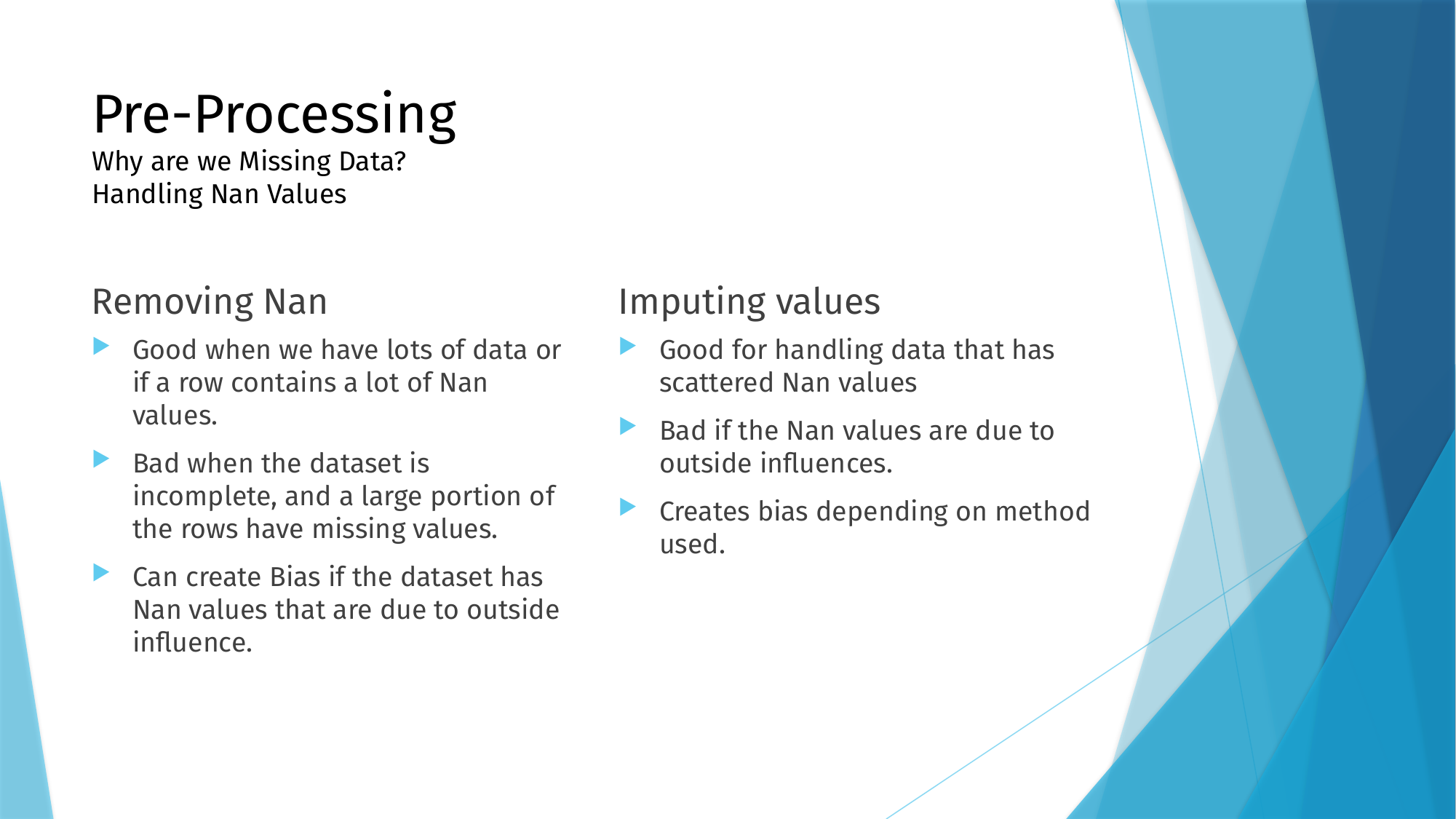

# Pre-Processing Why are we Missing Data? Handling Nan Values
Removing Nan
Imputing values
Good when we have lots of data or if a row contains a lot of Nan values.
Bad when the dataset is incomplete, and a large portion of the rows have missing values.
Can create Bias if the dataset has Nan values that are due to outside influence.

Good for handling data that has scattered Nan values
Bad if the Nan values are due to outside influences.
Creates bias depending on method used.